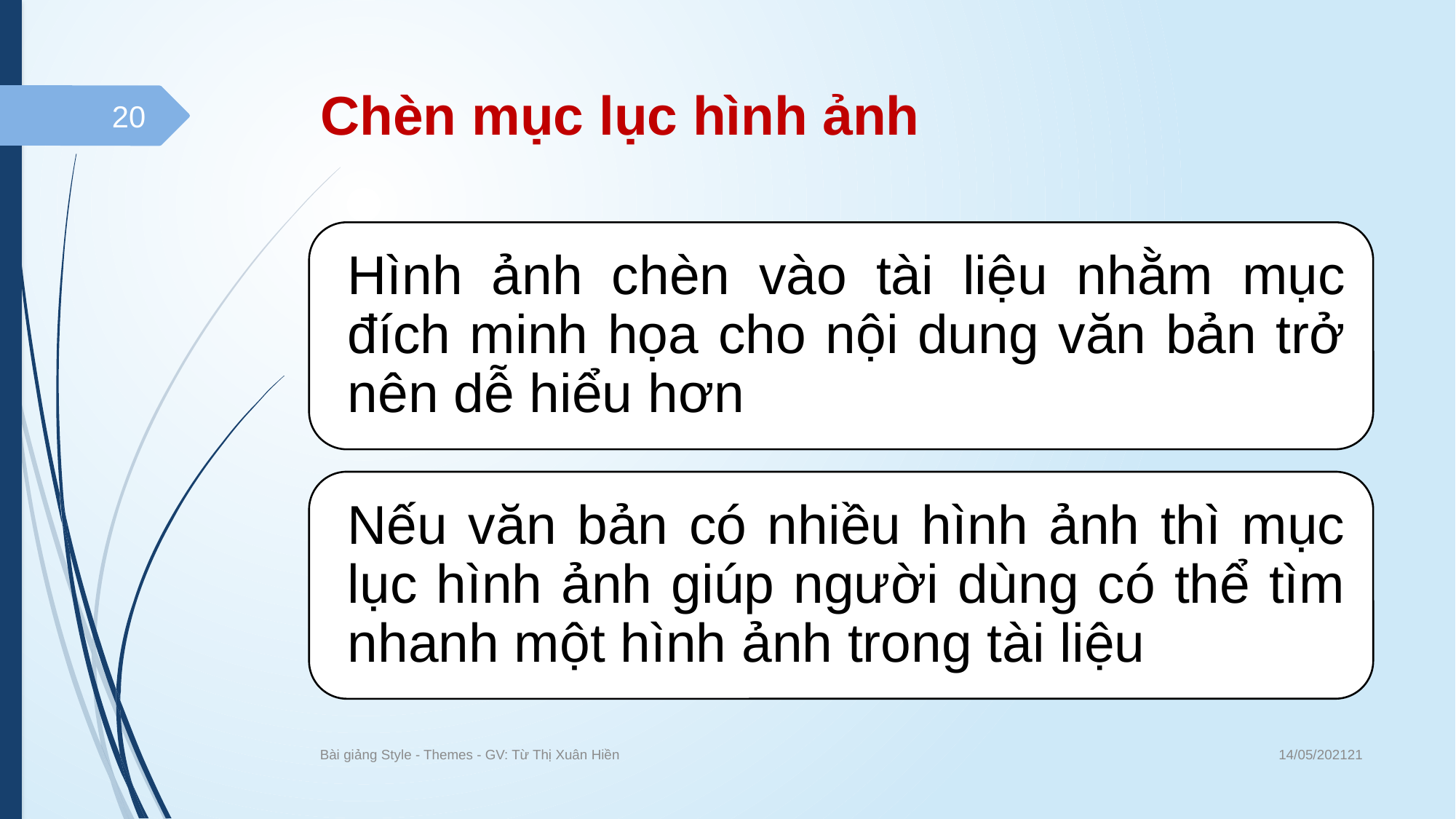

# Chèn mục lục hình ảnh
20
Hình ảnh chèn vào tài liệu nhằm mục đích minh họa cho nội dung văn bản trở nên dễ hiểu hơn
Nếu văn bản có nhiều hình ảnh thì mục lục hình ảnh giúp người dùng có thể tìm nhanh một hình ảnh trong tài liệu
14/05/202121
Bài giảng Style - Themes - GV: Từ Thị Xuân Hiền